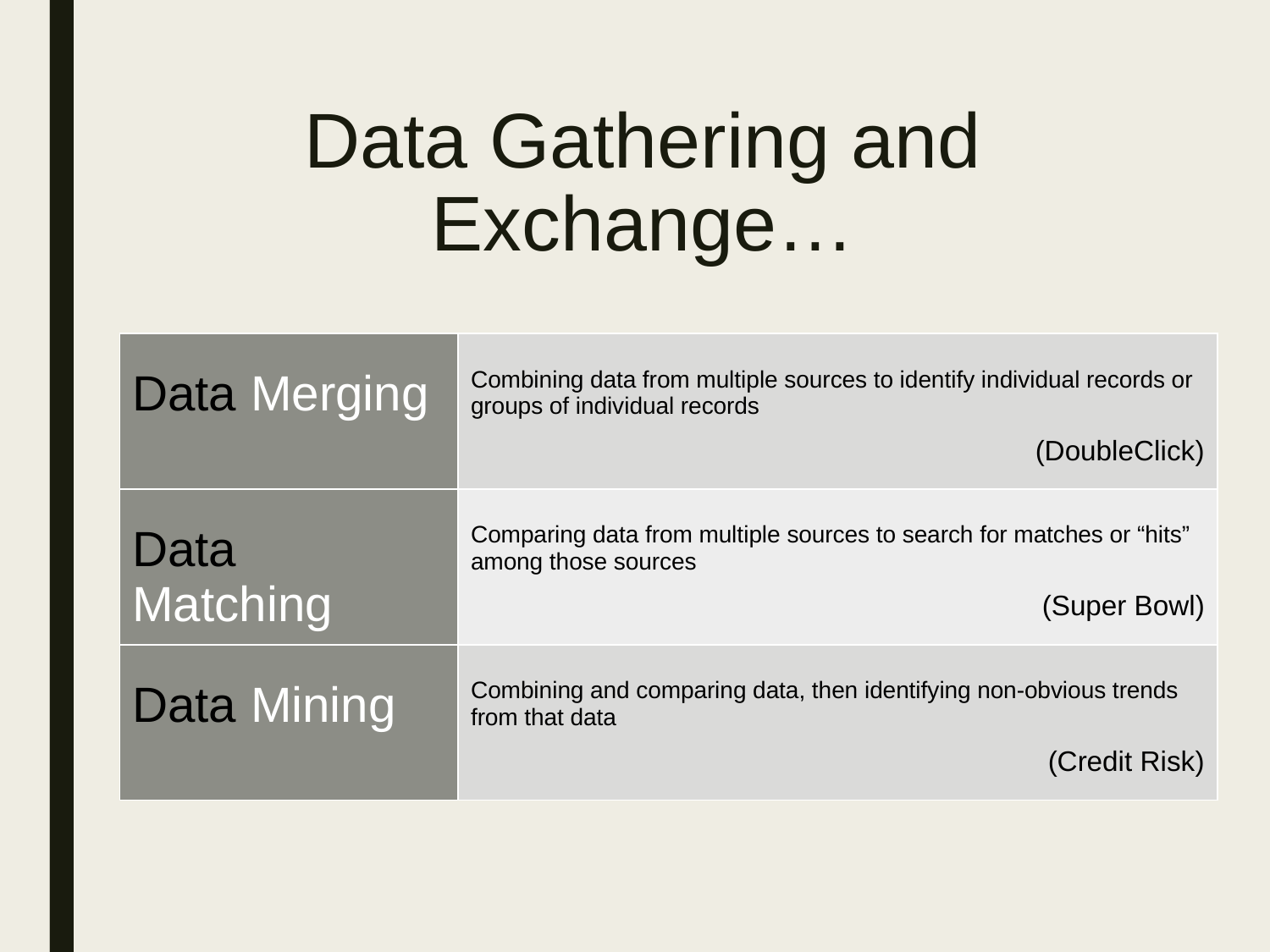

# Data Gathering and Exchange…

| Data Merging | Combining data from multiple sources to identify individual records or groups of individual records (DoubleClick) |
| --- | --- |
| Data Matching | Comparing data from multiple sources to search for matches or “hits” among those sources (Super Bowl) |
| Data Mining | Combining and comparing data, then identifying non-obvious trends from that data (Credit Risk) |